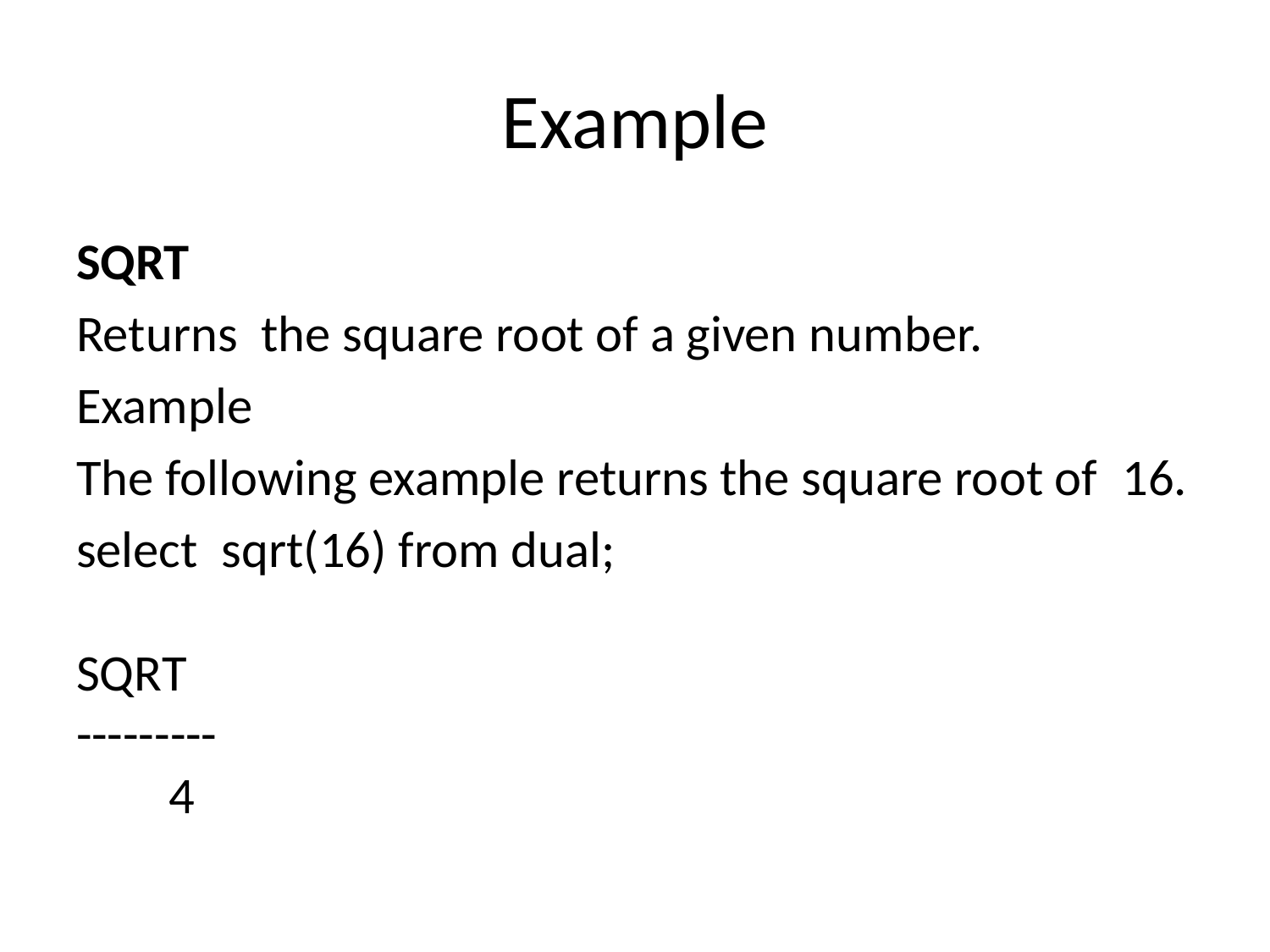

# Example
SQRT
Returns  the square root of a given number.
Example
The following example returns the square root of  16.
select  sqrt(16) from dual;
SQRT
---------
        4